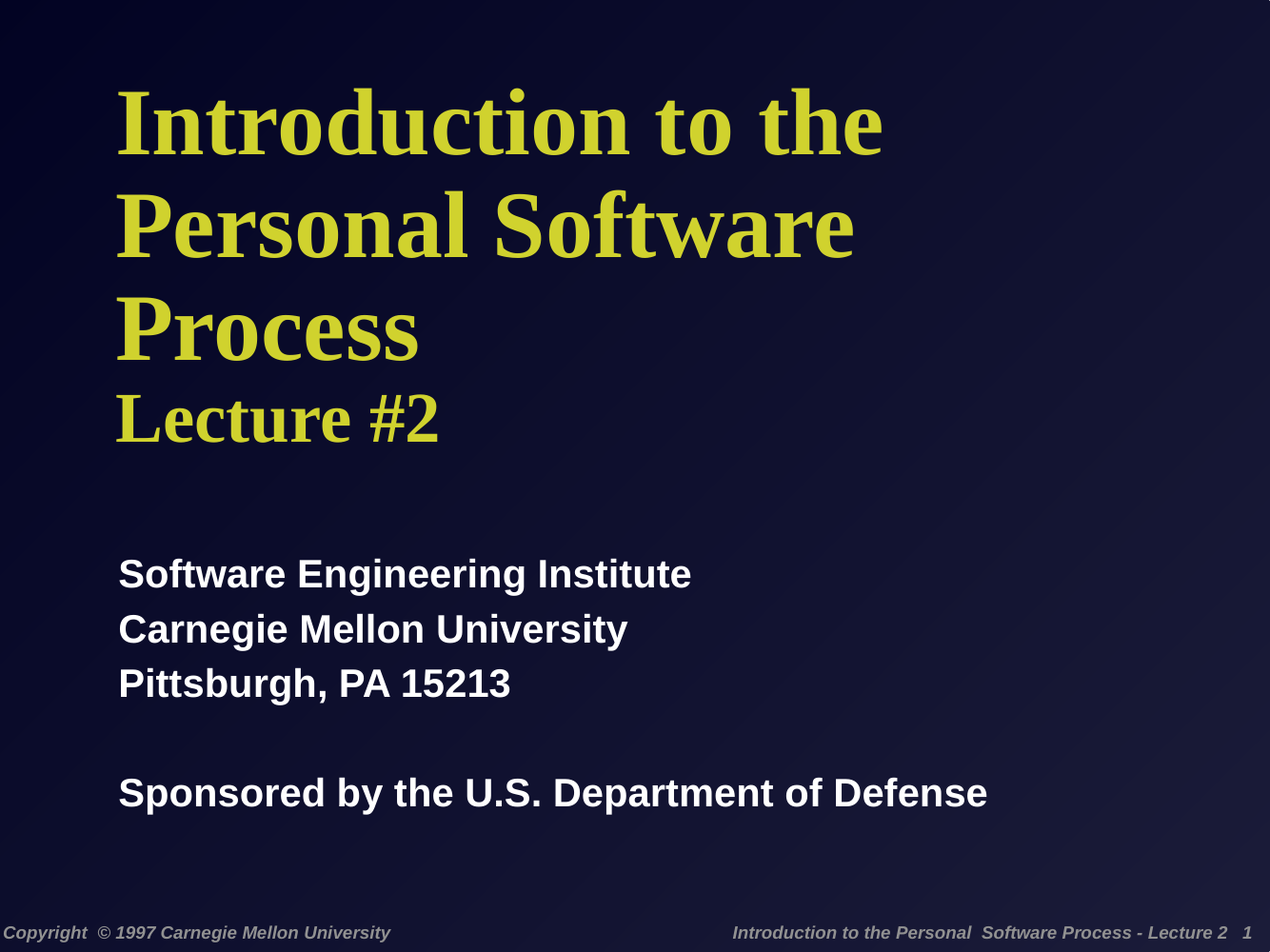

# Introduction to the Personal Software Process Lecture #2

Software Engineering Institute
Carnegie Mellon University
Pittsburgh, PA 15213

Sponsored by the U.S. Department of Defense